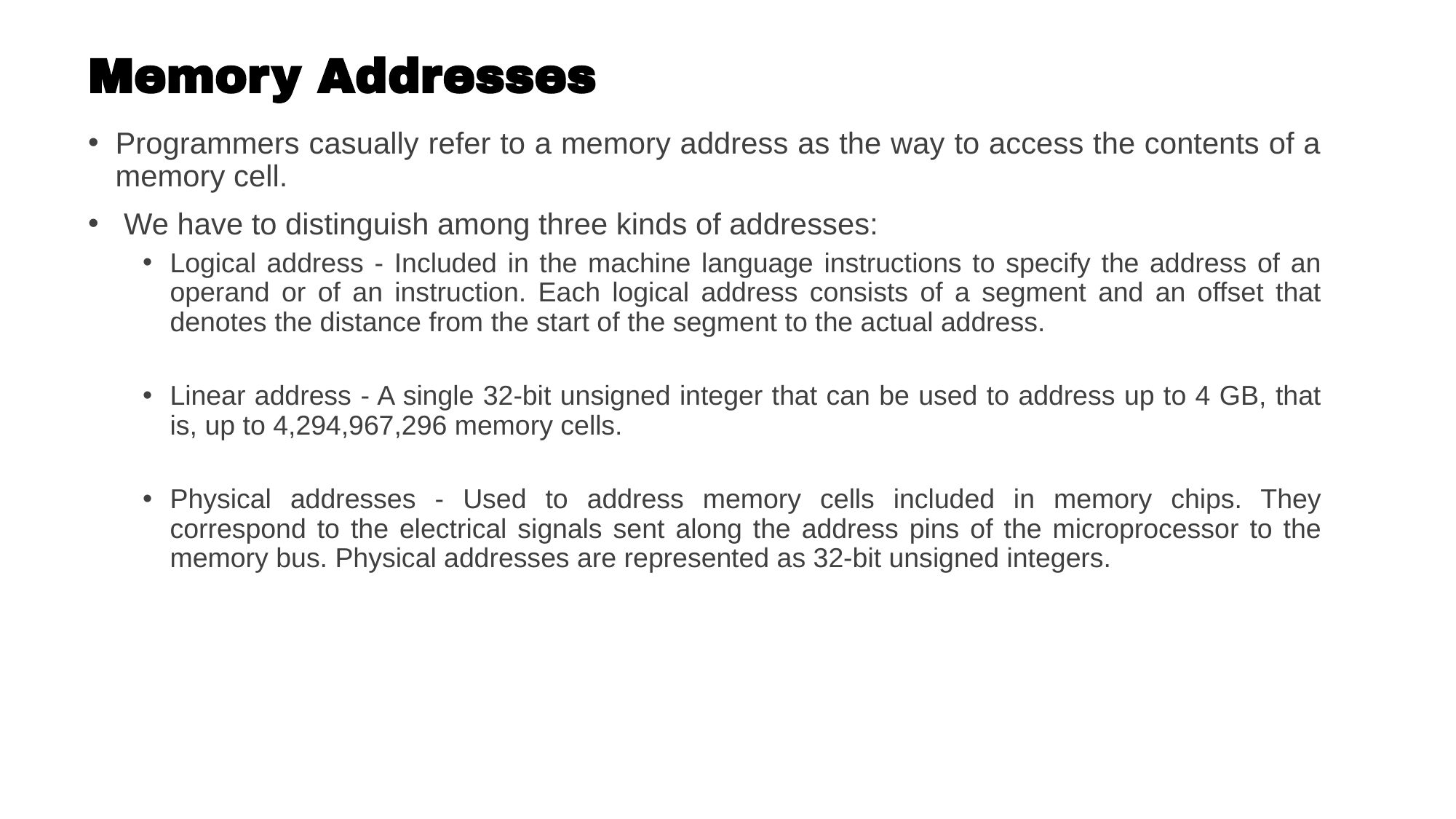

# Memory Addresses
Programmers casually refer to a memory address as the way to access the contents of a memory cell.
 We have to distinguish among three kinds of addresses:
Logical address - Included in the machine language instructions to specify the address of an operand or of an instruction. Each logical address consists of a segment and an offset that denotes the distance from the start of the segment to the actual address.

Linear address - A single 32-bit unsigned integer that can be used to address up to 4 GB, that is, up to 4,294,967,296 memory cells.

Physical addresses - Used to address memory cells included in memory chips. They correspond to the electrical signals sent along the address pins of the microprocessor to the memory bus. Physical addresses are represented as 32-bit unsigned integers.